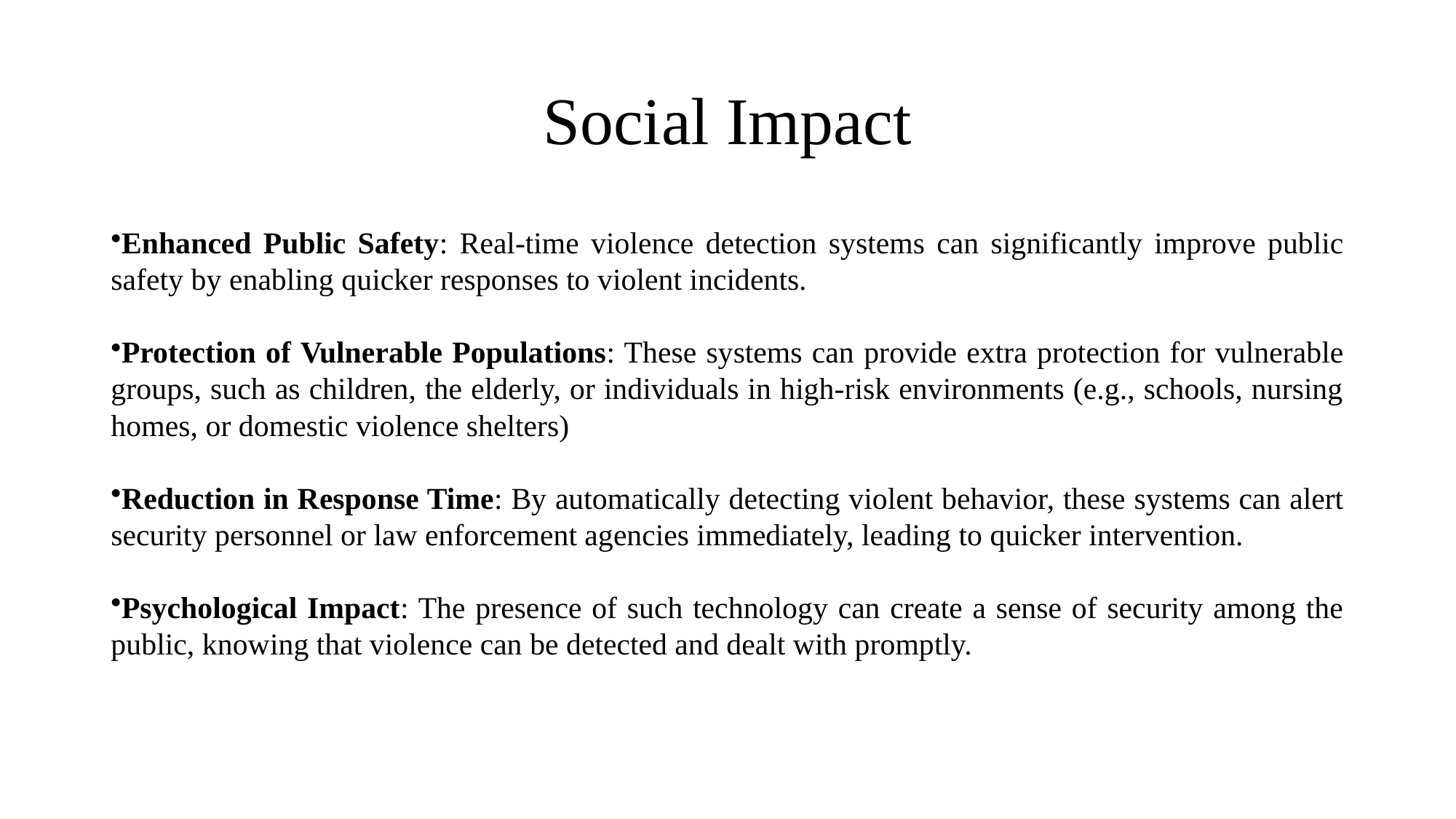

# Social Impact
Enhanced Public Safety: Real-time violence detection systems can significantly improve public safety by enabling quicker responses to violent incidents.

Protection of Vulnerable Populations: These systems can provide extra protection for vulnerable groups, such as children, the elderly, or individuals in high-risk environments (e.g., schools, nursing homes, or domestic violence shelters)

Reduction in Response Time: By automatically detecting violent behavior, these systems can alert security personnel or law enforcement agencies immediately, leading to quicker intervention.

Psychological Impact: The presence of such technology can create a sense of security among the public, knowing that violence can be detected and dealt with promptly.